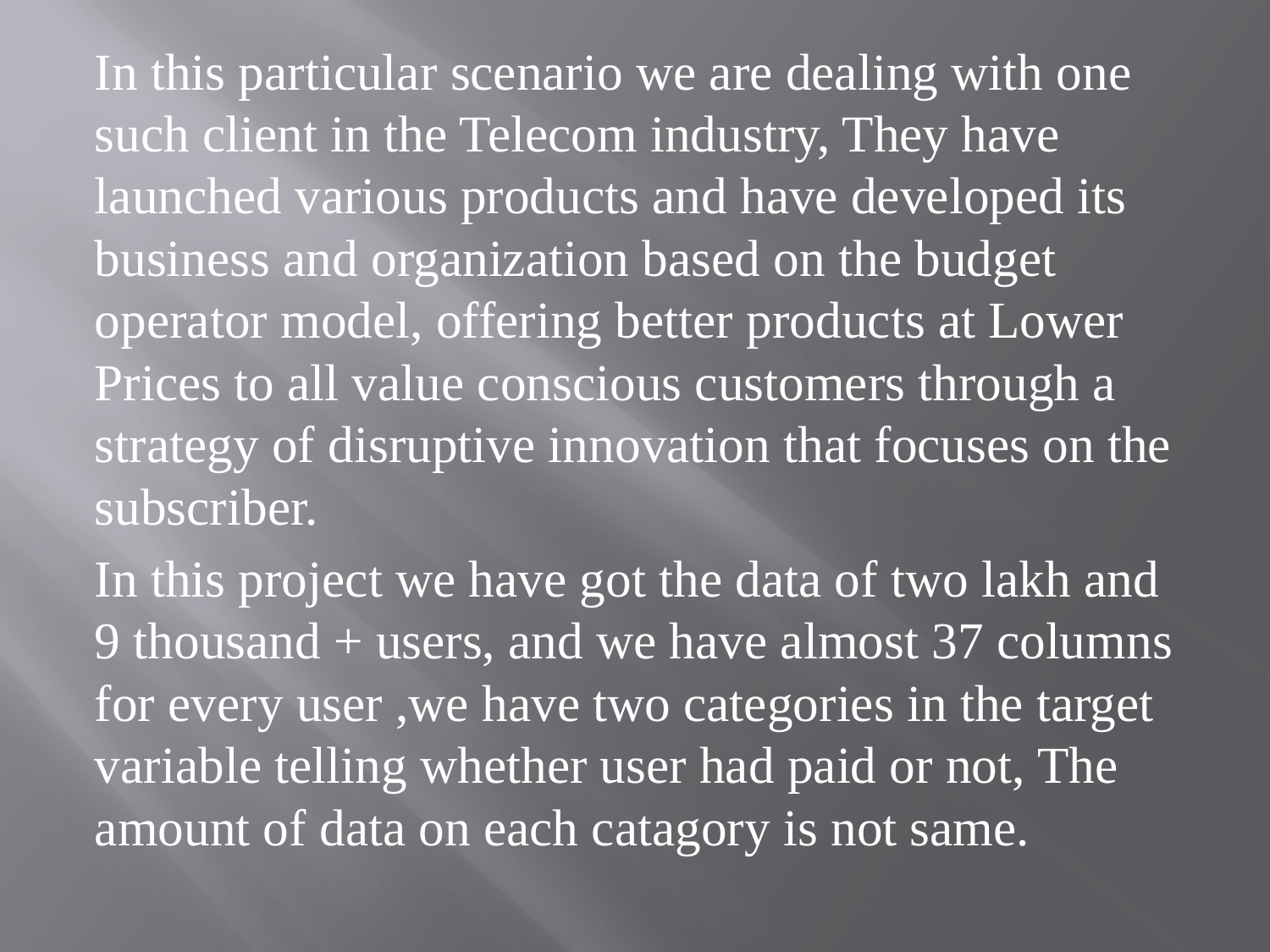

In this particular scenario we are dealing with one such client in the Telecom industry, They have launched various products and have developed its business and organization based on the budget operator model, offering better products at Lower Prices to all value conscious customers through a strategy of disruptive innovation that focuses on the subscriber.
In this project we have got the data of two lakh and 9 thousand + users, and we have almost 37 columns for every user ,we have two categories in the target variable telling whether user had paid or not, The amount of data on each catagory is not same.